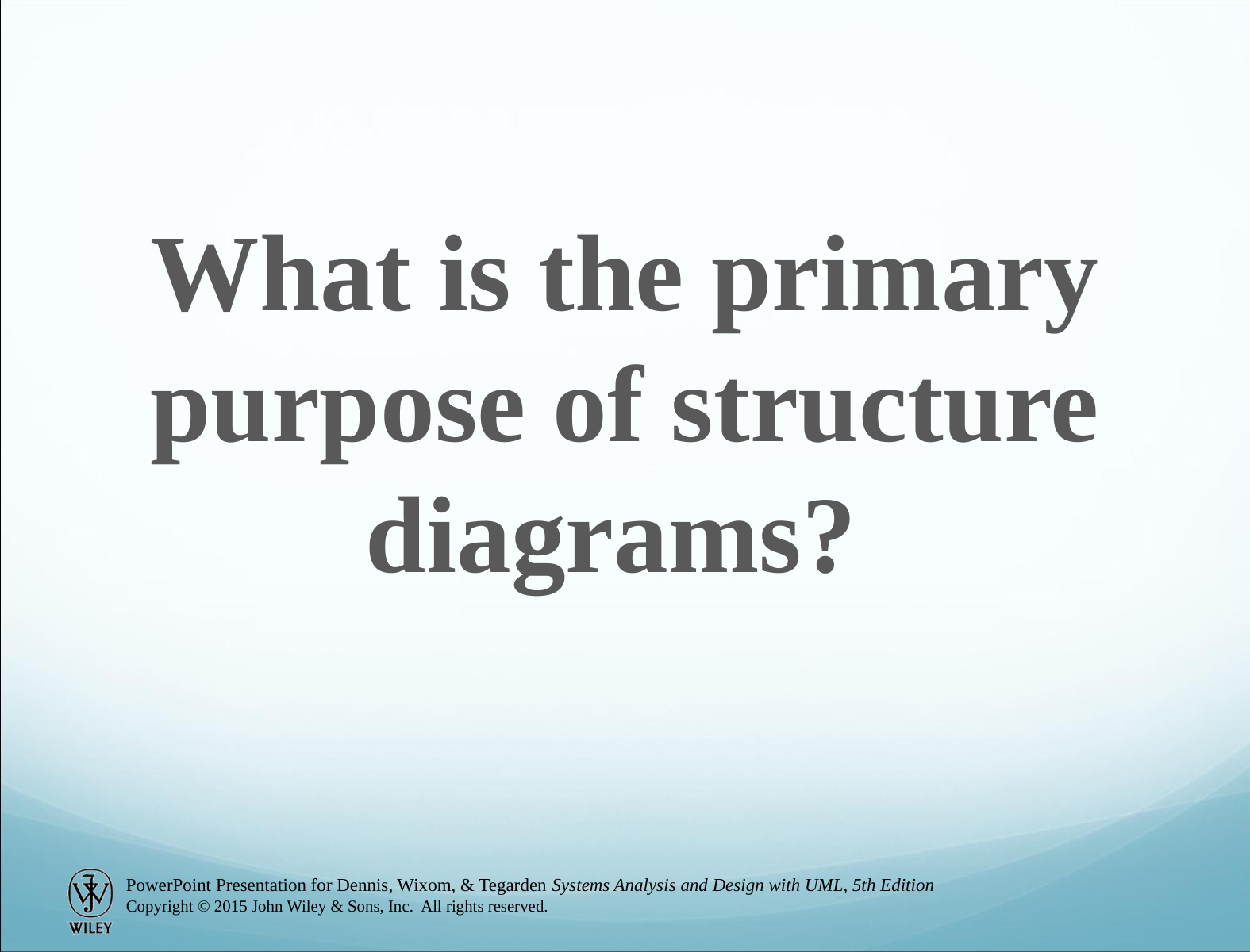

What is the primary purpose of structure diagrams?